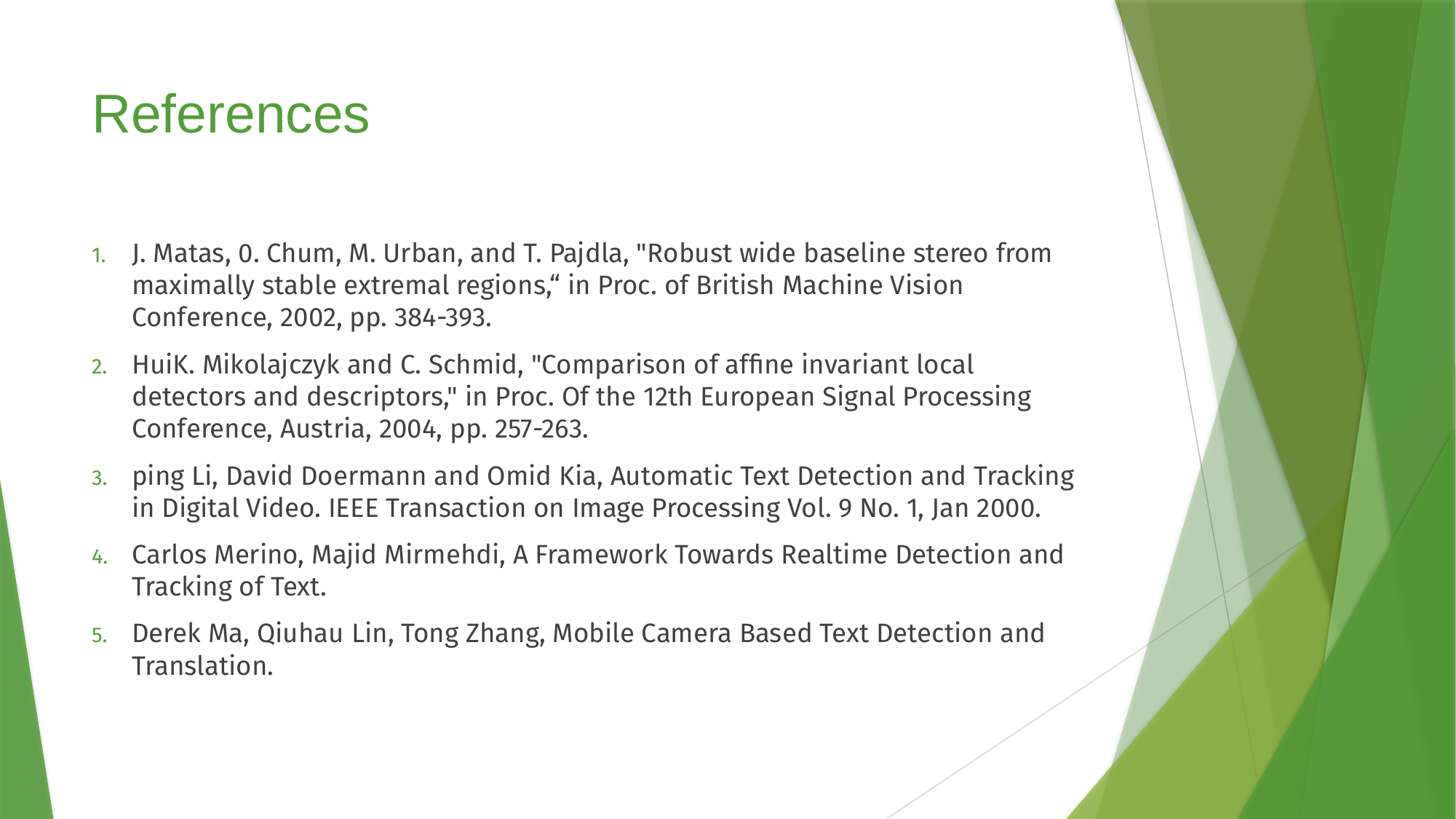

# References
J. Matas, 0. Chum, M. Urban, and T. Pajdla, "Robust wide baseline stereo from maximally stable extremal regions,“ in Proc. of British Machine Vision Conference, 2002, pp. 384-393.
HuiK. Mikolajczyk and C. Schmid, "Comparison of affine invariant local detectors and descriptors," in Proc. Of the 12th European Signal Processing Conference, Austria, 2004, pp. 257-263.
ping Li, David Doermann and Omid Kia, Automatic Text Detection and Tracking in Digital Video. IEEE Transaction on Image Processing Vol. 9 No. 1, Jan 2000.
Carlos Merino, Majid Mirmehdi, A Framework Towards Realtime Detection and Tracking of Text.
Derek Ma, Qiuhau Lin, Tong Zhang, Mobile Camera Based Text Detection and Translation.